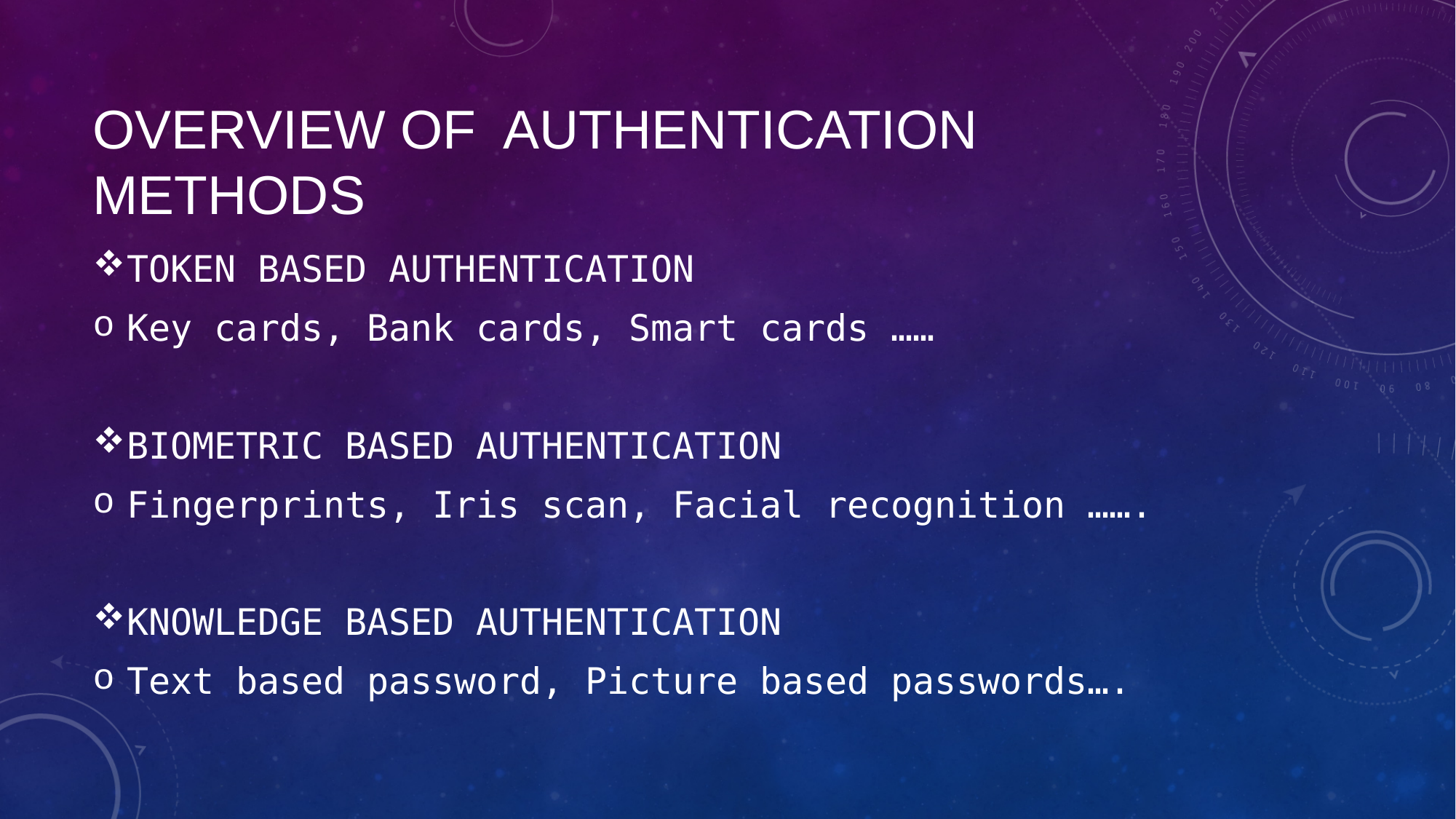

# Overview of  authentication  methods
TOKEN BASED AUTHENTICATION
Key cards, Bank cards, Smart cards ……

BIOMETRIC BASED AUTHENTICATION
Fingerprints, Iris scan, Facial recognition …….

KNOWLEDGE BASED AUTHENTICATION
Text based password, Picture based passwords….